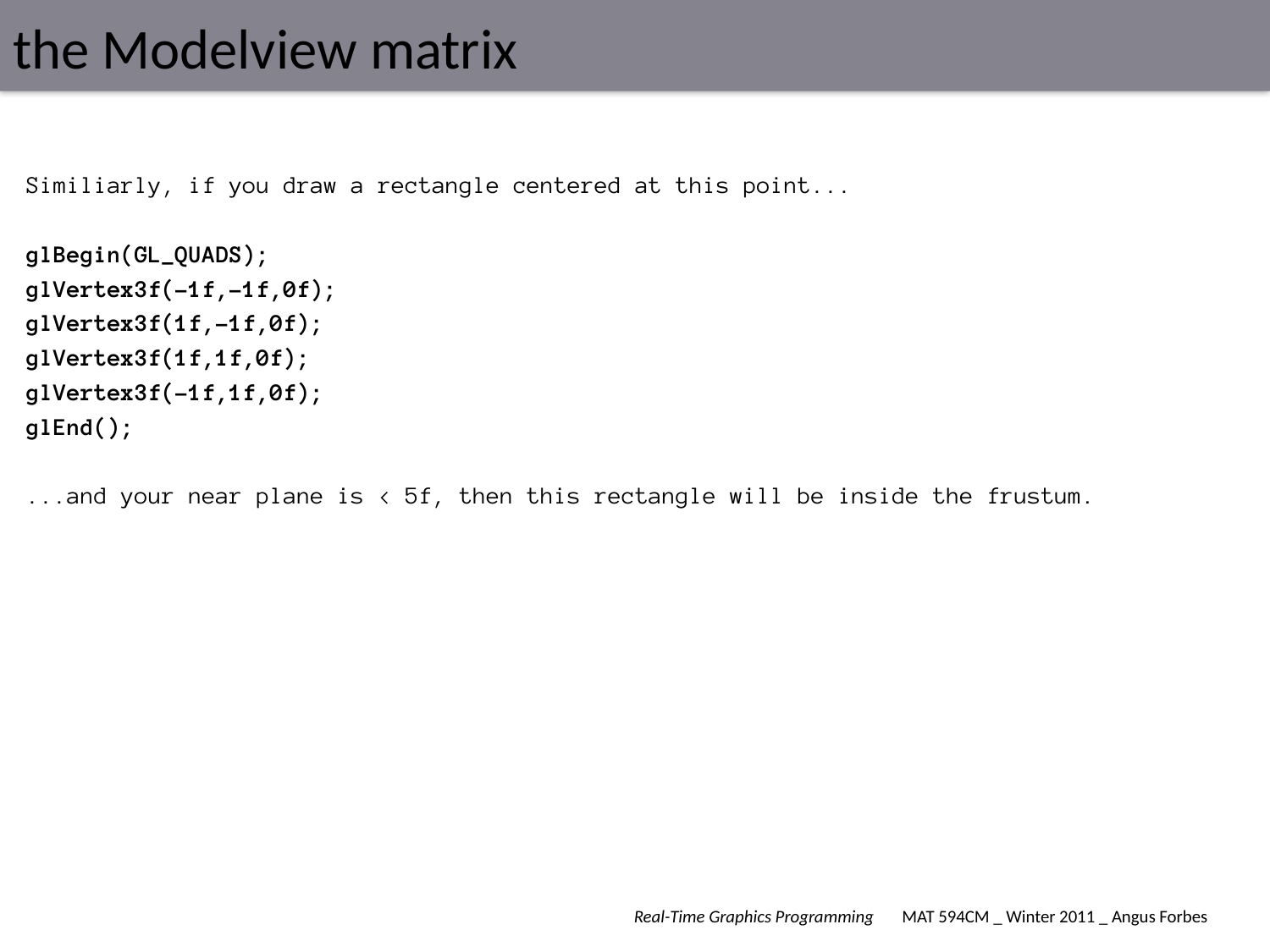

# the Modelview matrix

Similiarly, if you draw a rectangle centered at this point...

glBegin(GL_QUADS);
glVertex3f(-1f,-1f,0f);
glVertex3f(1f,-1f,0f);
glVertex3f(1f,1f,0f);
glVertex3f(-1f,1f,0f);
glEnd();

...and your near plane is < 5f, then this rectangle will be inside the frustum.